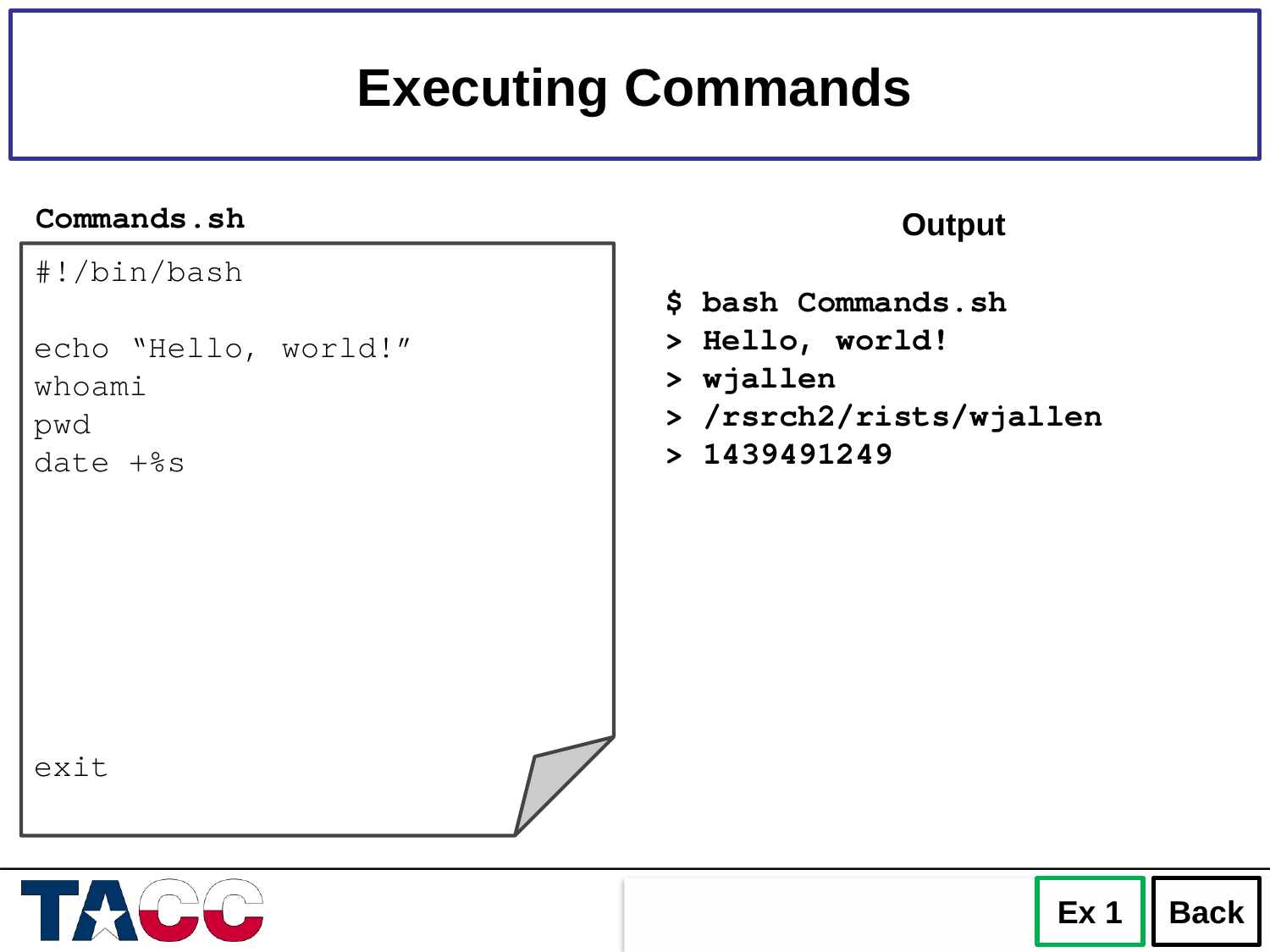

Executing Commands
Commands.sh
Output

$ bash Commands.sh
> Hello, world!
> wjallen
> /rsrch2/rists/wjallen
> 1439491249

#!/bin/bash

echo “Hello, world!”
whoami
pwd
date +%s

exit
Ex 1
Back